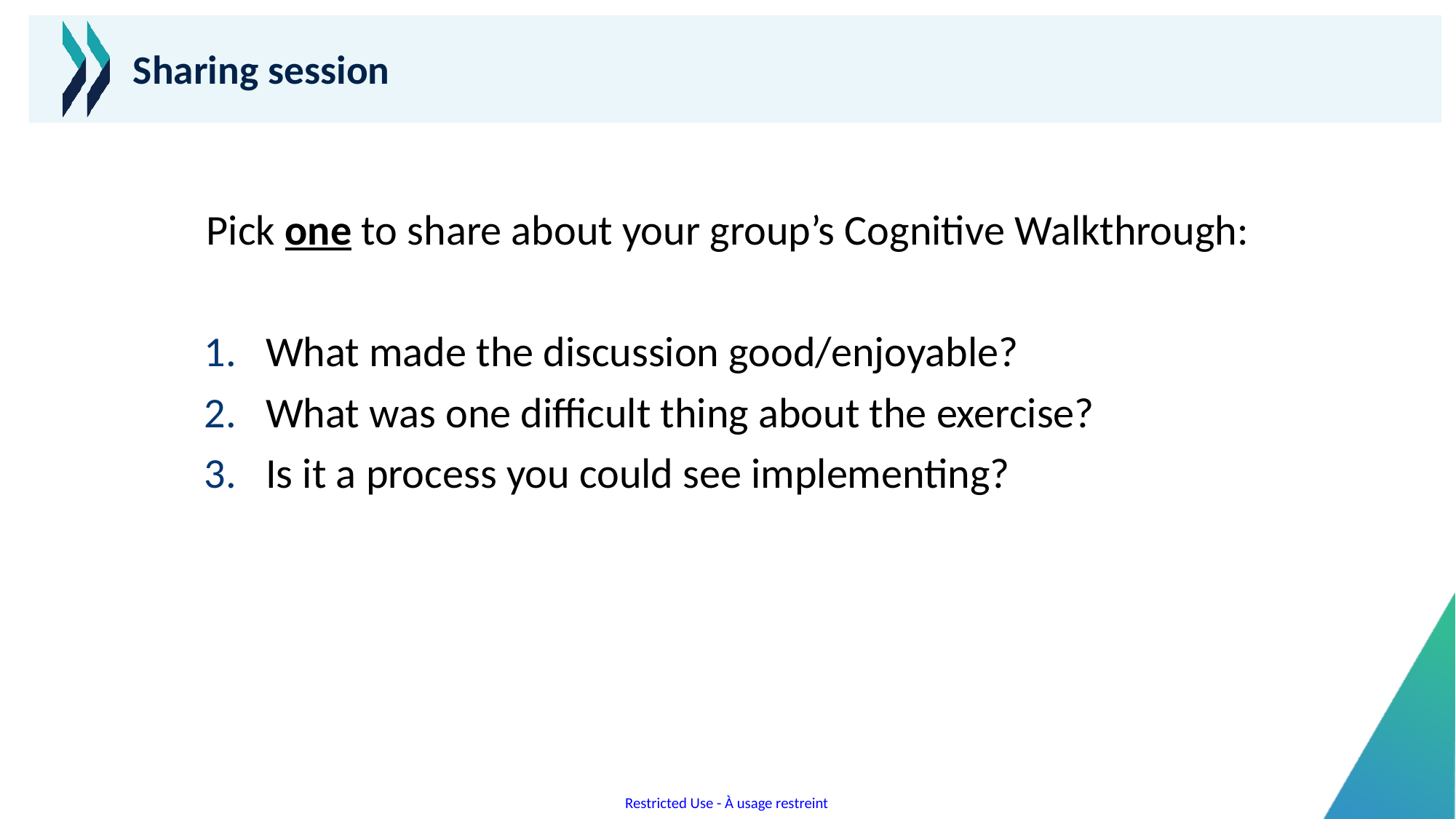

# Sharing session
Pick one to share about your group’s Cognitive Walkthrough:

What made the discussion good/enjoyable?
What was one difficult thing about the exercise?
Is it a process you could see implementing?